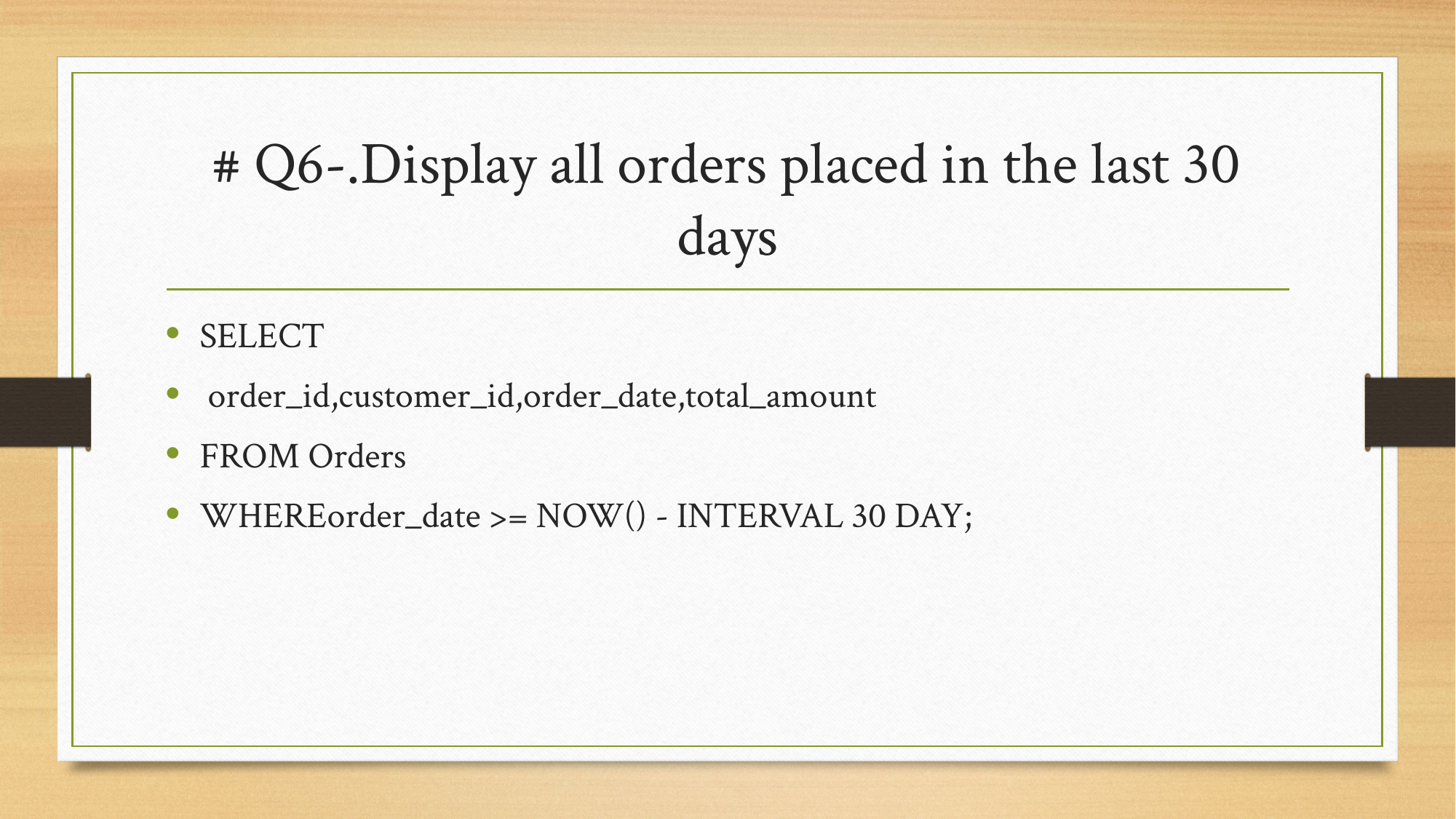

# # Q6-.Display all orders placed in the last 30 days
SELECT
 order_id,customer_id,order_date,total_amount
FROM Orders
WHEREorder_date >= NOW() - INTERVAL 30 DAY;